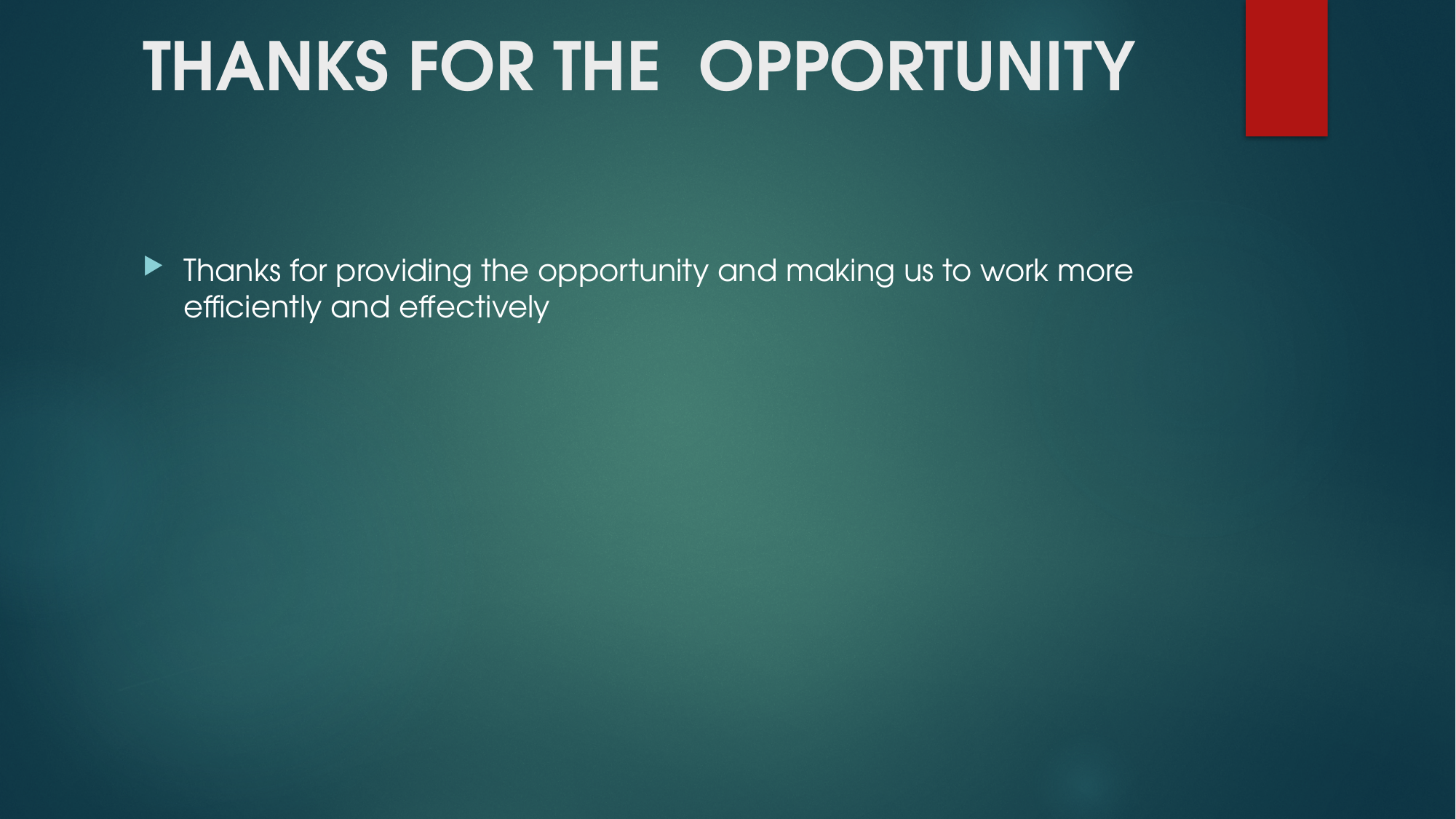

# THANKS FOR THE  OPPORTUNITY
Thanks for providing the opportunity and making us to work more efficiently and effectively